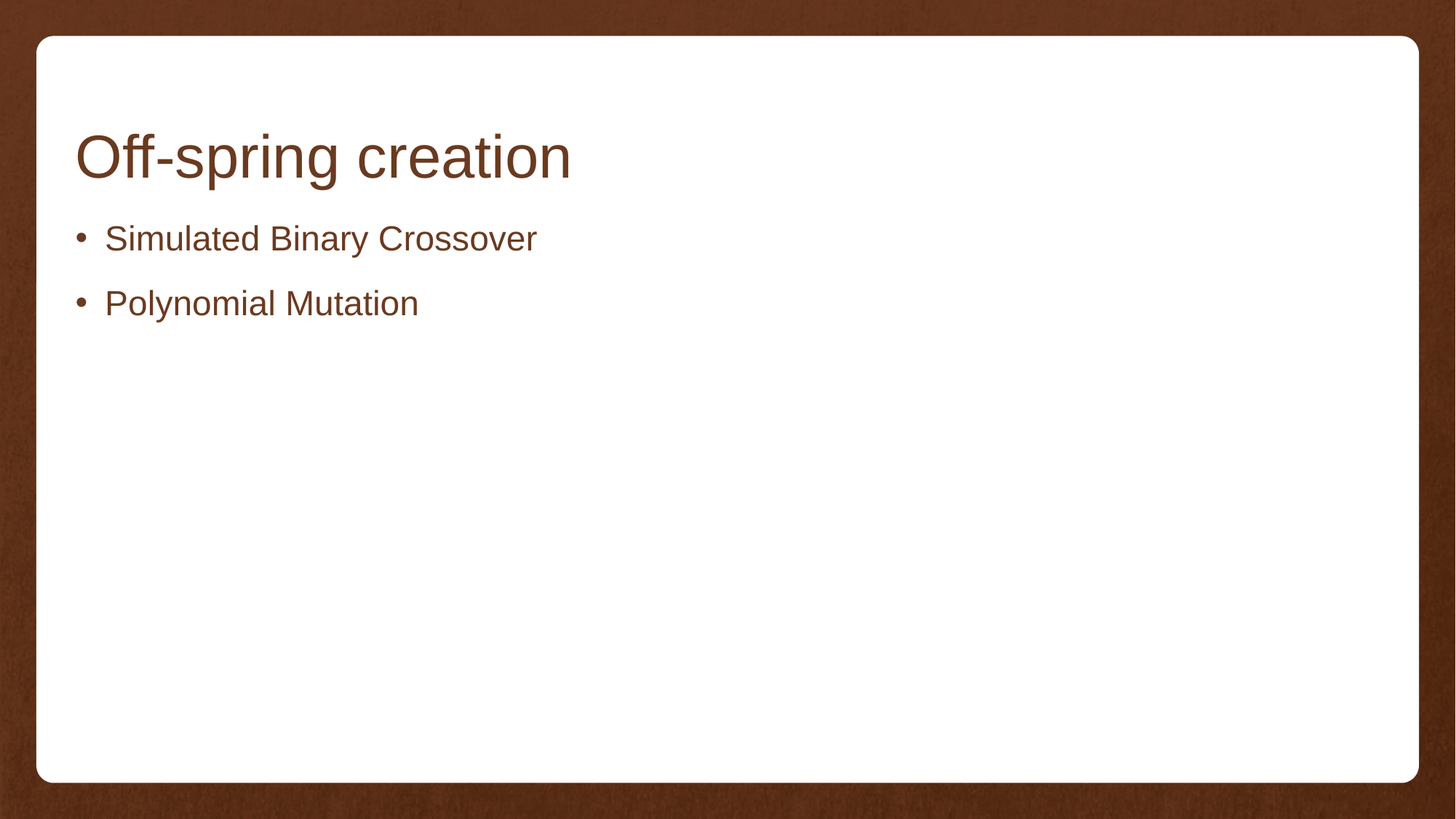

# Off-spring creation
Simulated Binary Crossover
Polynomial Mutation